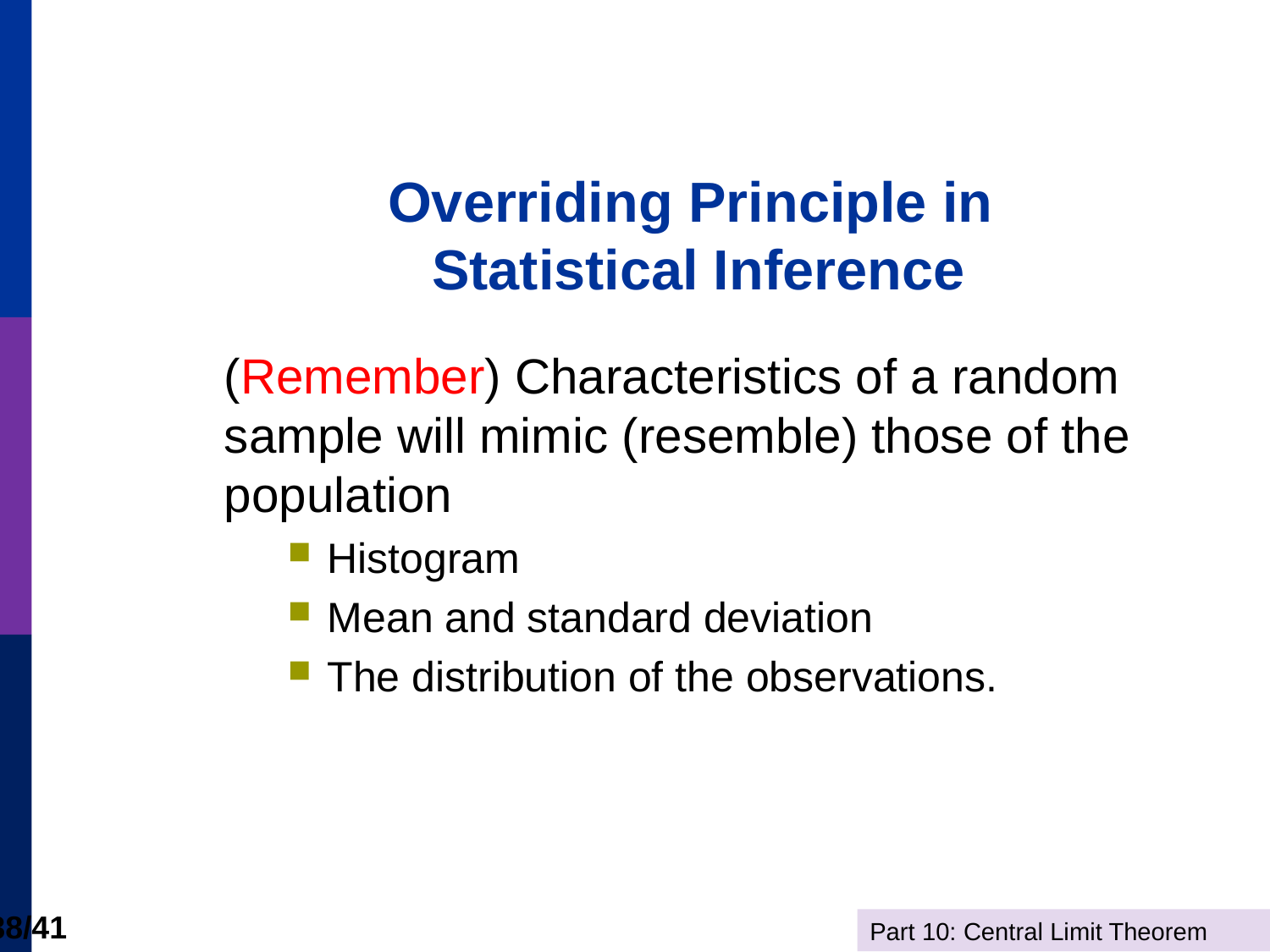

# Overriding Principle in Statistical Inference
(Remember) Characteristics of a random sample will mimic (resemble) those of the population
Histogram
Mean and standard deviation
The distribution of the observations.